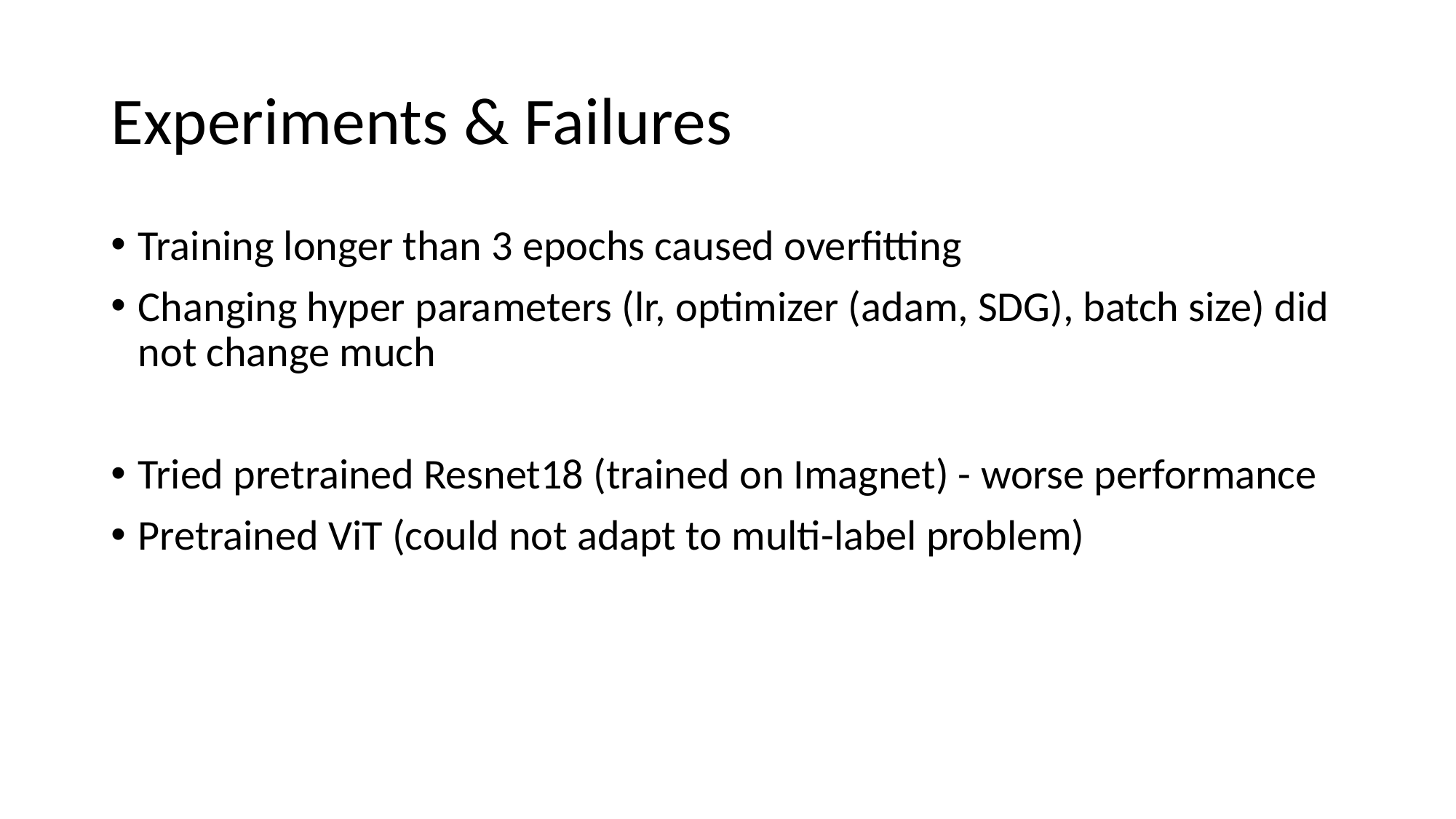

# Experiments & Failures
Training longer than 3 epochs caused overfitting
Changing hyper parameters (lr, optimizer (adam, SDG), batch size) did not change much

Tried pretrained Resnet18 (trained on Imagnet) - worse performance
Pretrained ViT (could not adapt to multi-label problem)